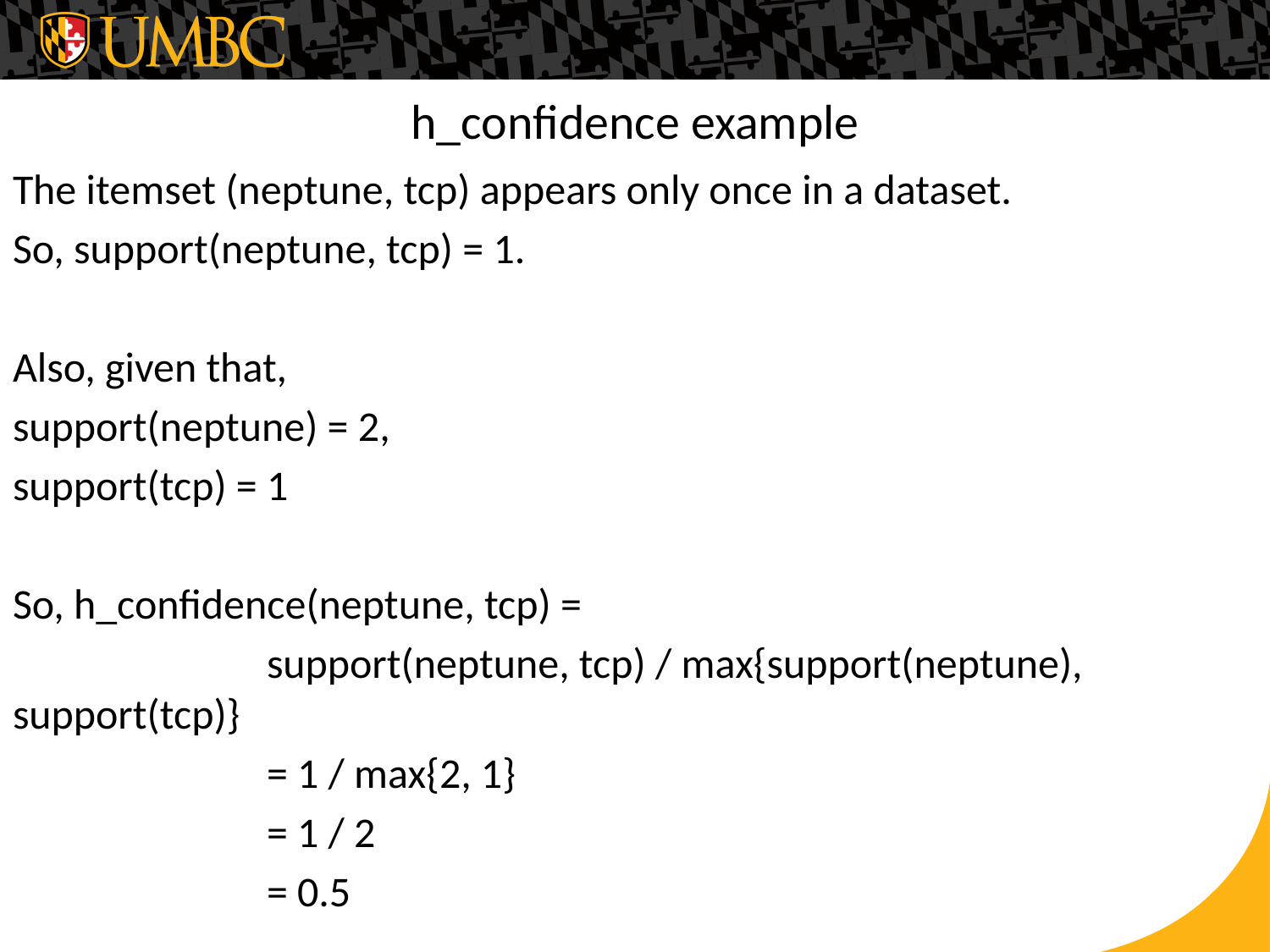

# h_confidence example
The itemset (neptune, tcp) appears only once in a dataset.
So, support(neptune, tcp) = 1.

Also, given that,
support(neptune) = 2,
support(tcp) = 1

So, h_confidence(neptune, tcp) =
		support(neptune, tcp) / max{support(neptune), support(tcp)}
		= 1 / max{2, 1}
		= 1 / 2
		= 0.5